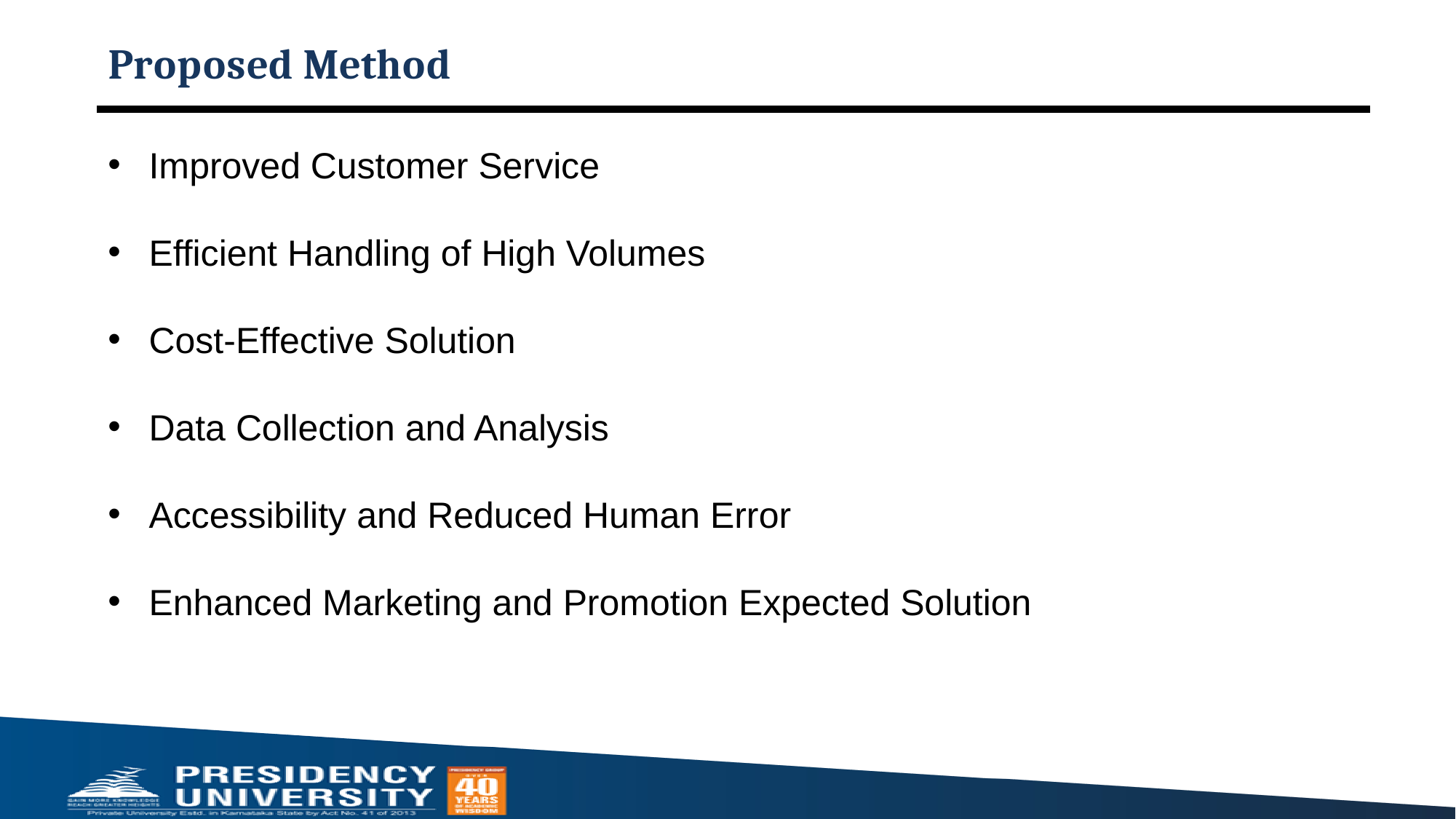

# Proposed Method
Improved Customer Service

Efficient Handling of High Volumes

Cost-Effective Solution

Data Collection and Analysis

Accessibility and Reduced Human Error

Enhanced Marketing and Promotion Expected Solution